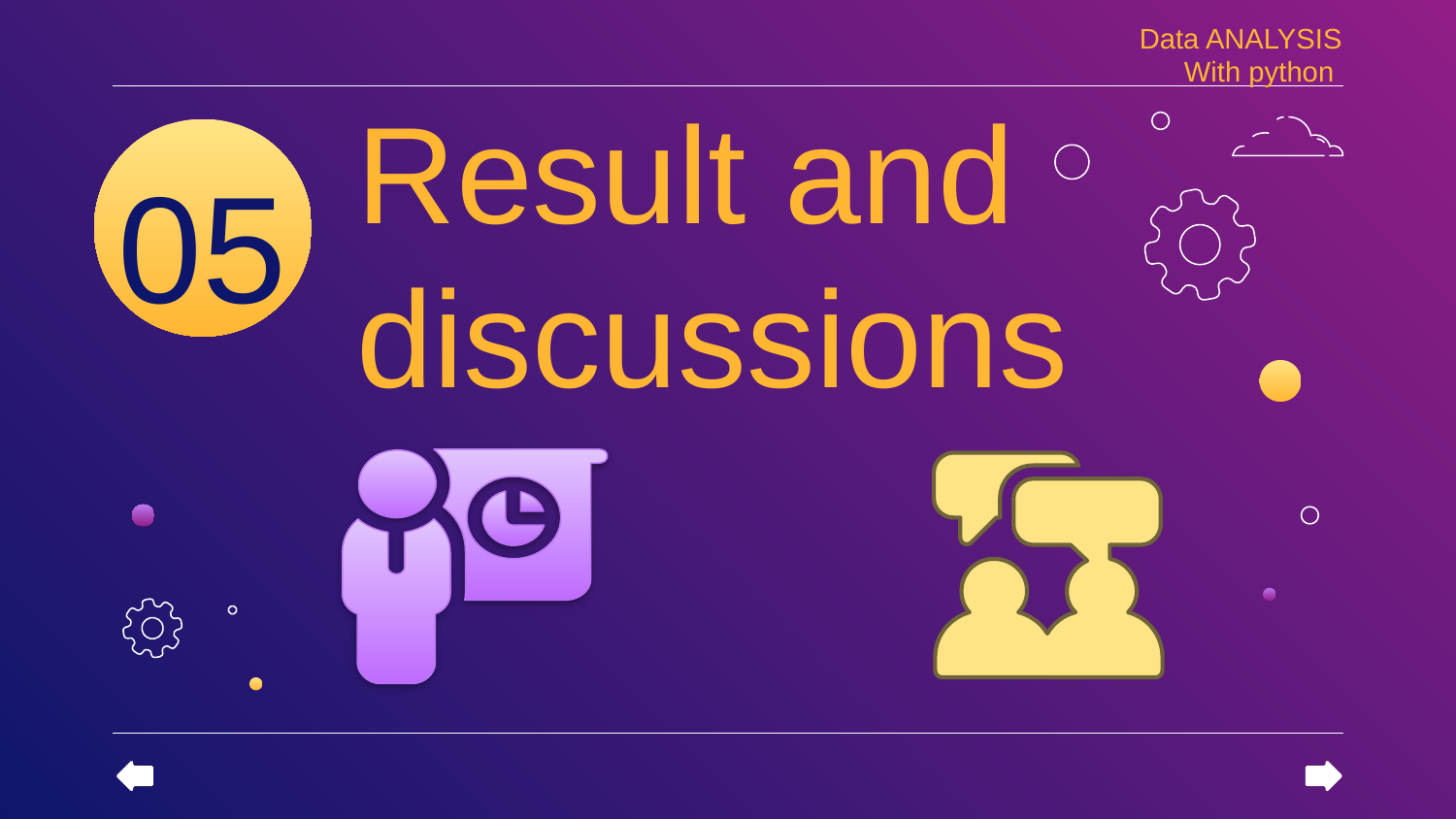

Data ANALYSIS
With python
# Result and discussions

05